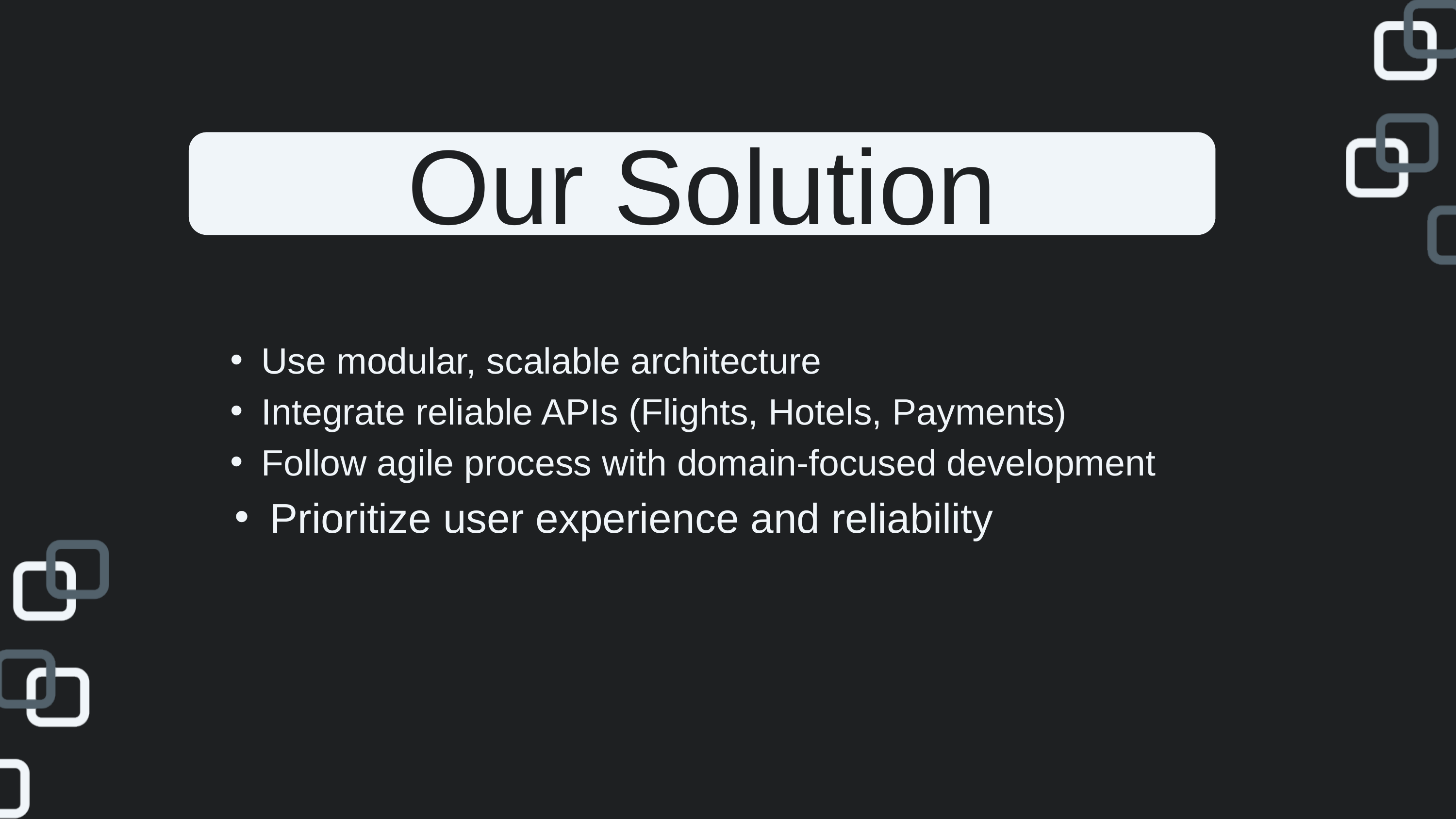

Our Solution

Use modular, scalable architecture
Integrate reliable APIs (Flights, Hotels, Payments)
Follow agile process with domain-focused development
Prioritize user experience and reliability